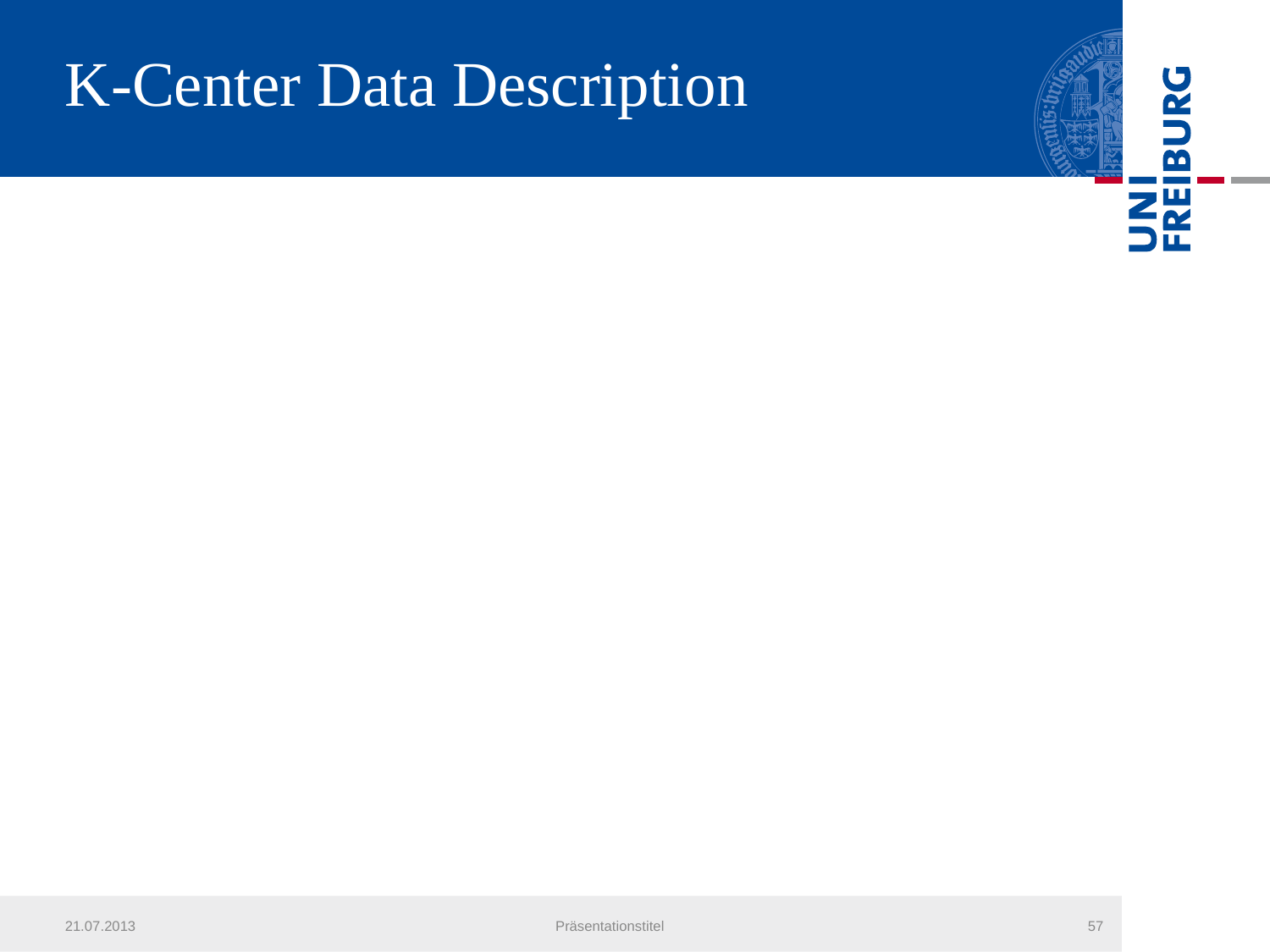

# K-Center Data Description
21.07.2013
Präsentationstitel
57